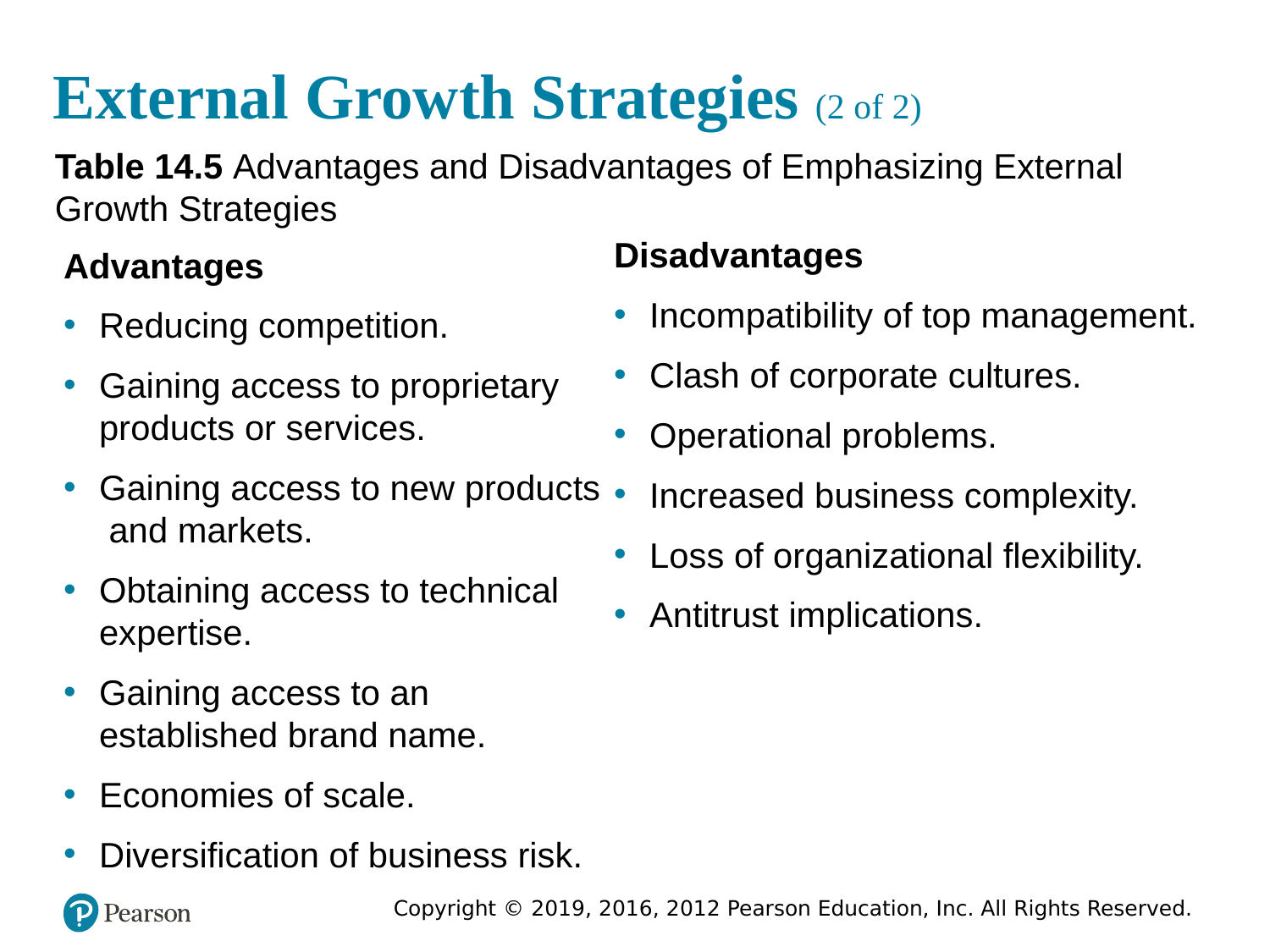

# External Growth Strategies (2 of 2)
Table 14.5 Advantages and Disadvantages of Emphasizing External Growth Strategies
Disadvantages
Incompatibility of top management.
Clash of corporate cultures.
Operational problems.
Increased business complexity.
Loss of organizational flexibility.
Antitrust implications.
Advantages
Reducing competition.
Gaining access to proprietary  products or services.
Gaining access to new products  and markets.
Obtaining access to technical expertise.
Gaining access to an established brand name.
Economies of scale.
Diversification of business risk.